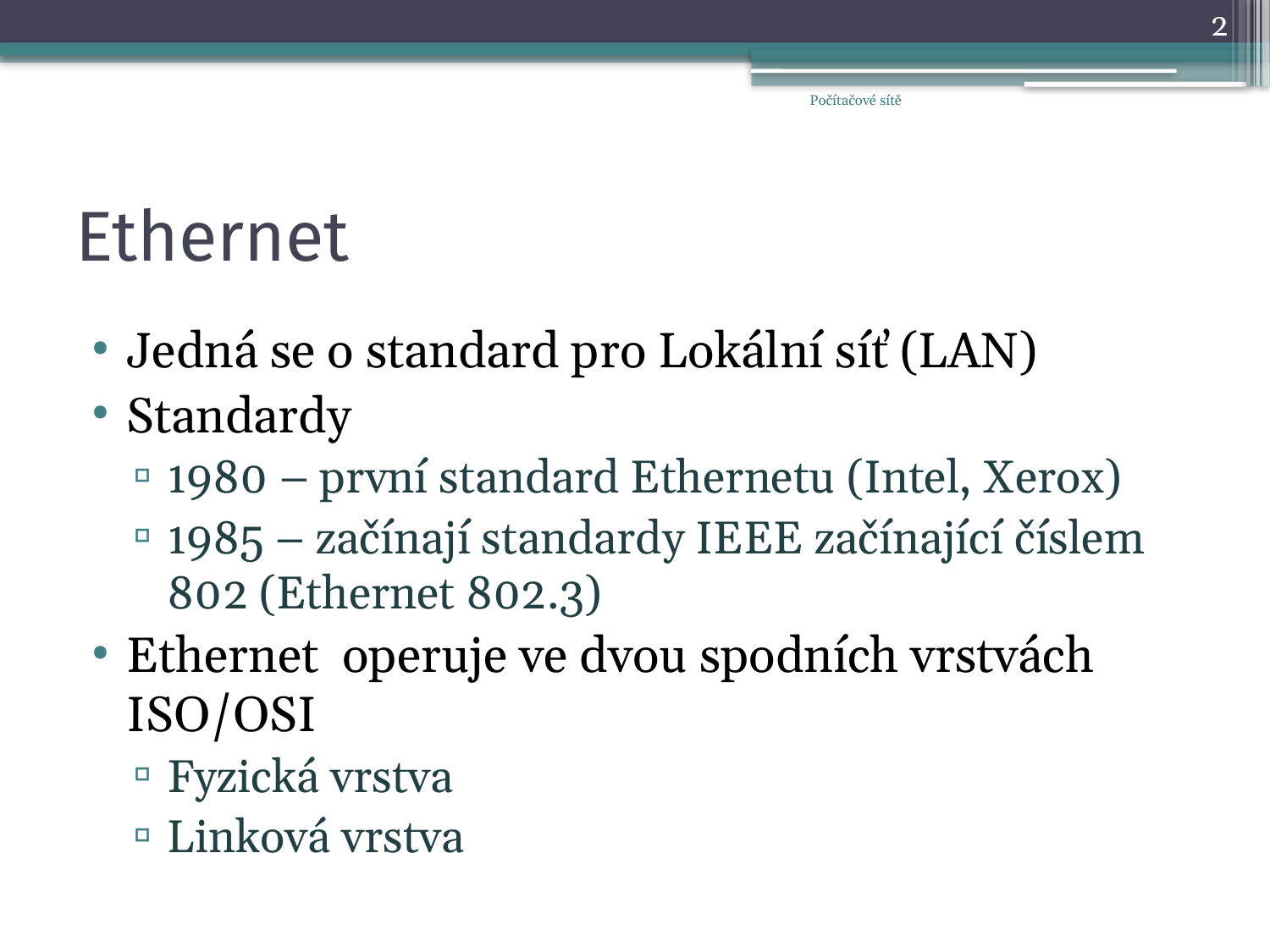

2
Počítačové sítě
# Ethernet
Jedná se o standard pro Lokální síť (LAN)
Standardy
1980 – první standard Ethernetu (Intel, Xerox)
1985 – začínají standardy IEEE začínající číslem 802 (Ethernet 802.3)
Ethernet  operuje ve dvou spodních vrstvách ISO/OSI
Fyzická vrstva
Linková vrstva